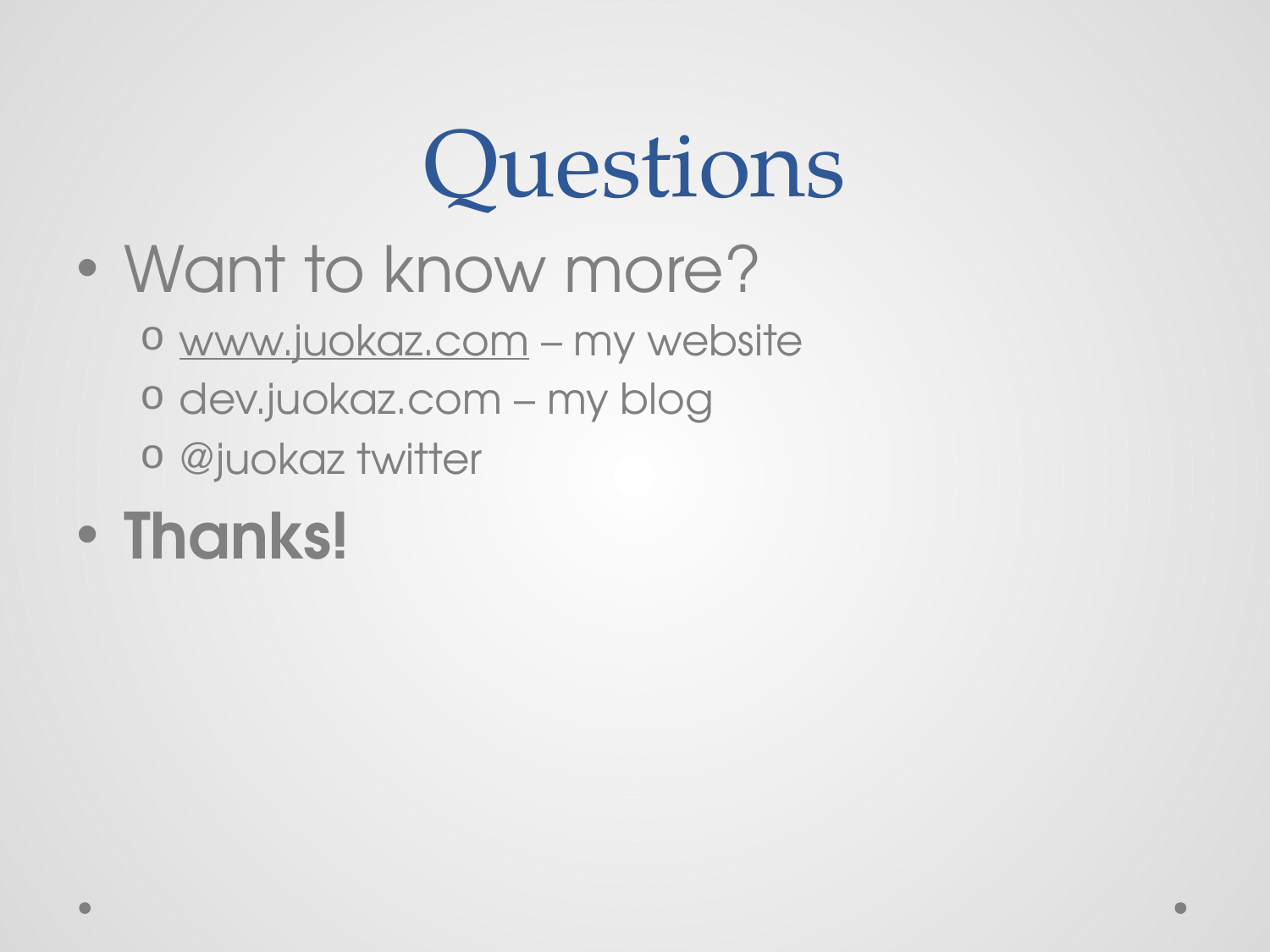

# Questions
Want to know more?
www.juokaz.com – my website
dev.juokaz.com – my blog
@juokaz twitter
Thanks!